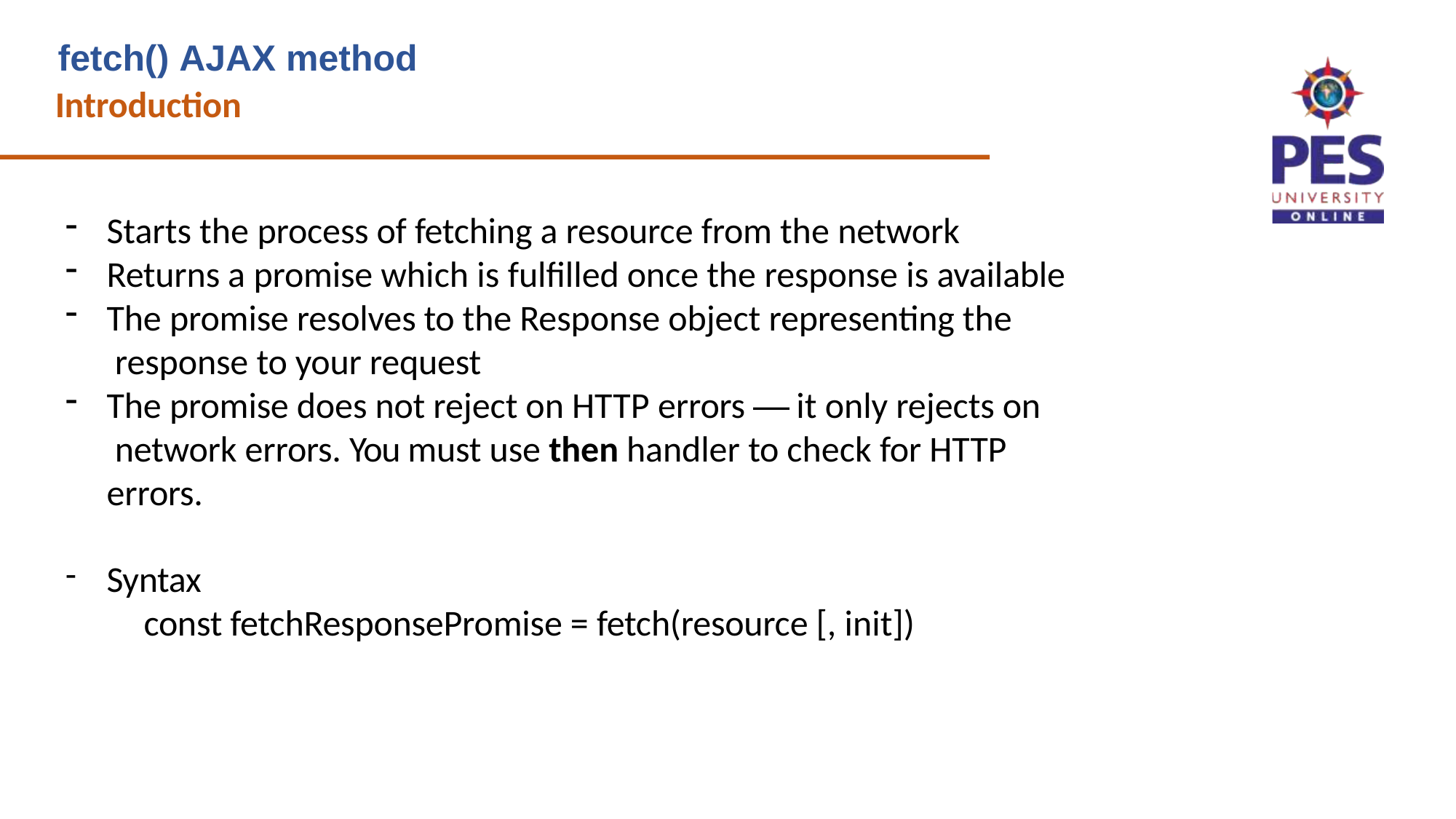

fetch() AJAX method
Introduction

Starts the process of fetching a resource from the network
Returns a promise which is fulfilled once the response is available
The promise resolves to the Response object representing the  response to your request
The promise does not reject on HTTP errors — it only rejects on  network errors. You must use then handler to check for HTTP  errors.

Syntax
const fetchResponsePromise = fetch(resource [, init])